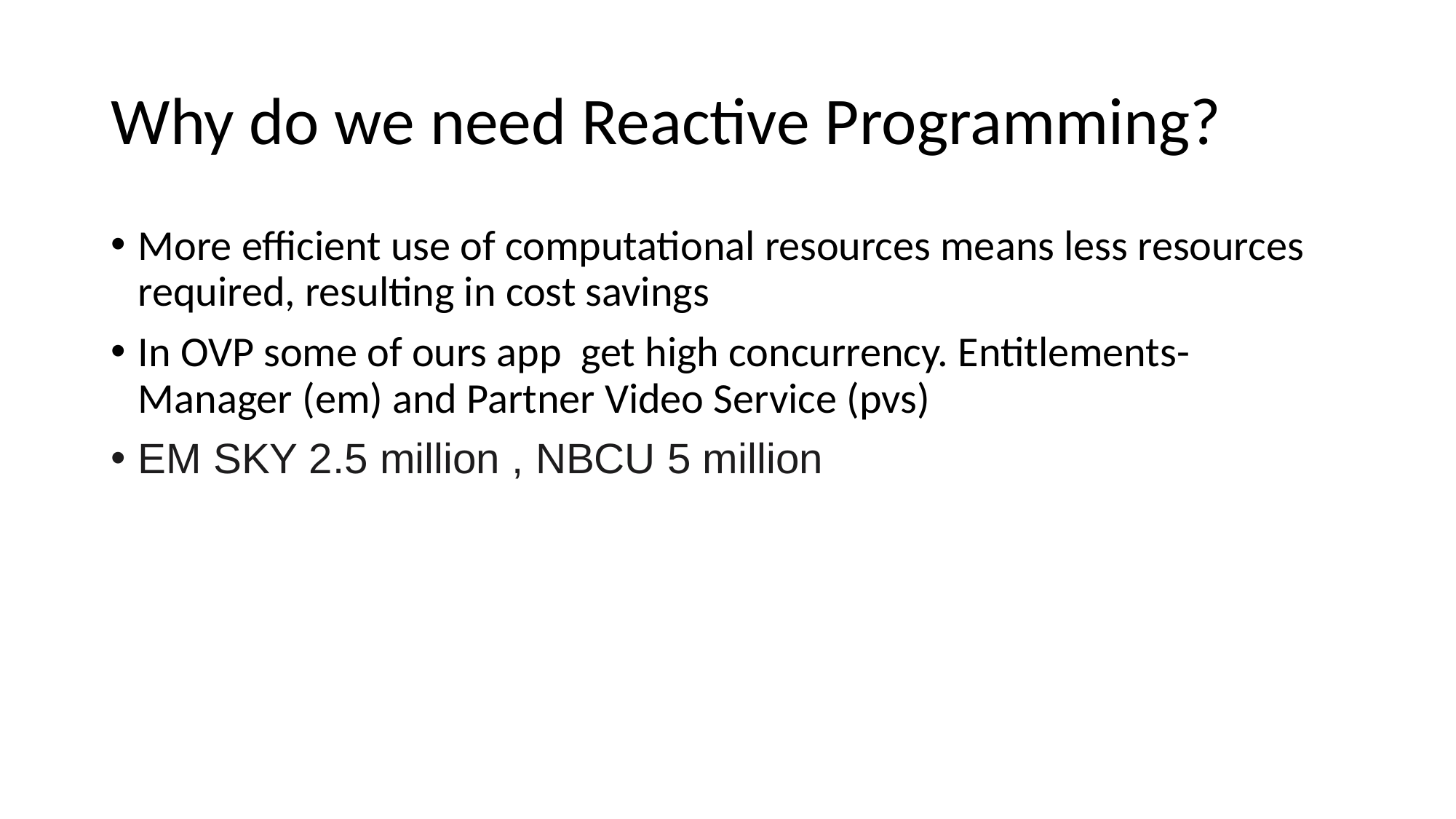

# Why do we need Reactive Programming?
More efficient use of computational resources means less resources required, resulting in cost savings
In OVP some of ours app  get high concurrency. Entitlements-Manager (em) and Partner Video Service (pvs)
EM SKY 2.5 million , NBCU 5 million